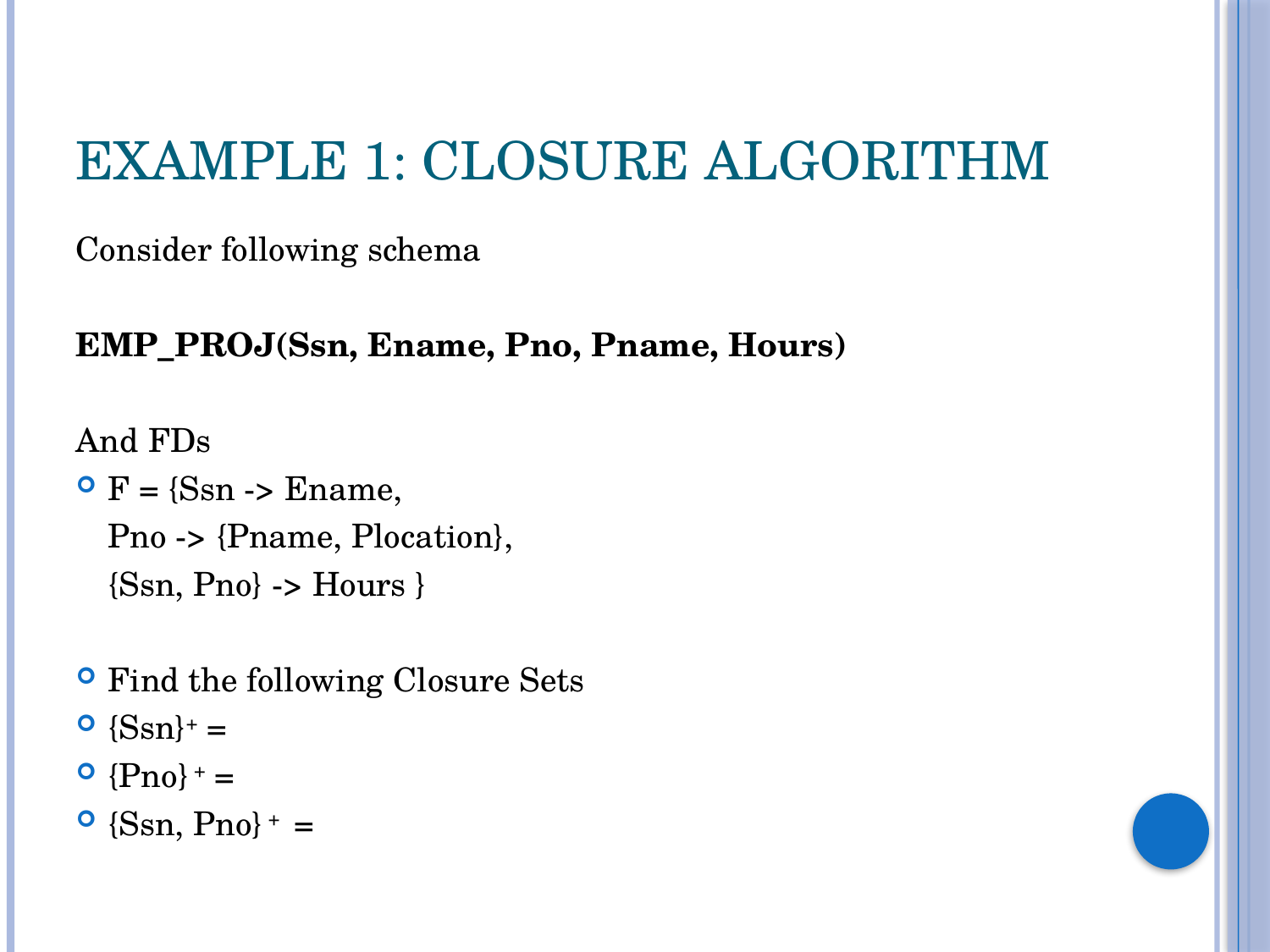

# Example 1: Closure Algorithm
Consider following schema

EMP_PROJ(Ssn, Ename, Pno, Pname, Hours)

And FDs
F = {Ssn -> Ename,
		Pno -> {Pname, Plocation},
		{Ssn, Pno} -> Hours }

Find the following Closure Sets
{Ssn}+ =
{Pno} + =
{Ssn, Pno} +  =